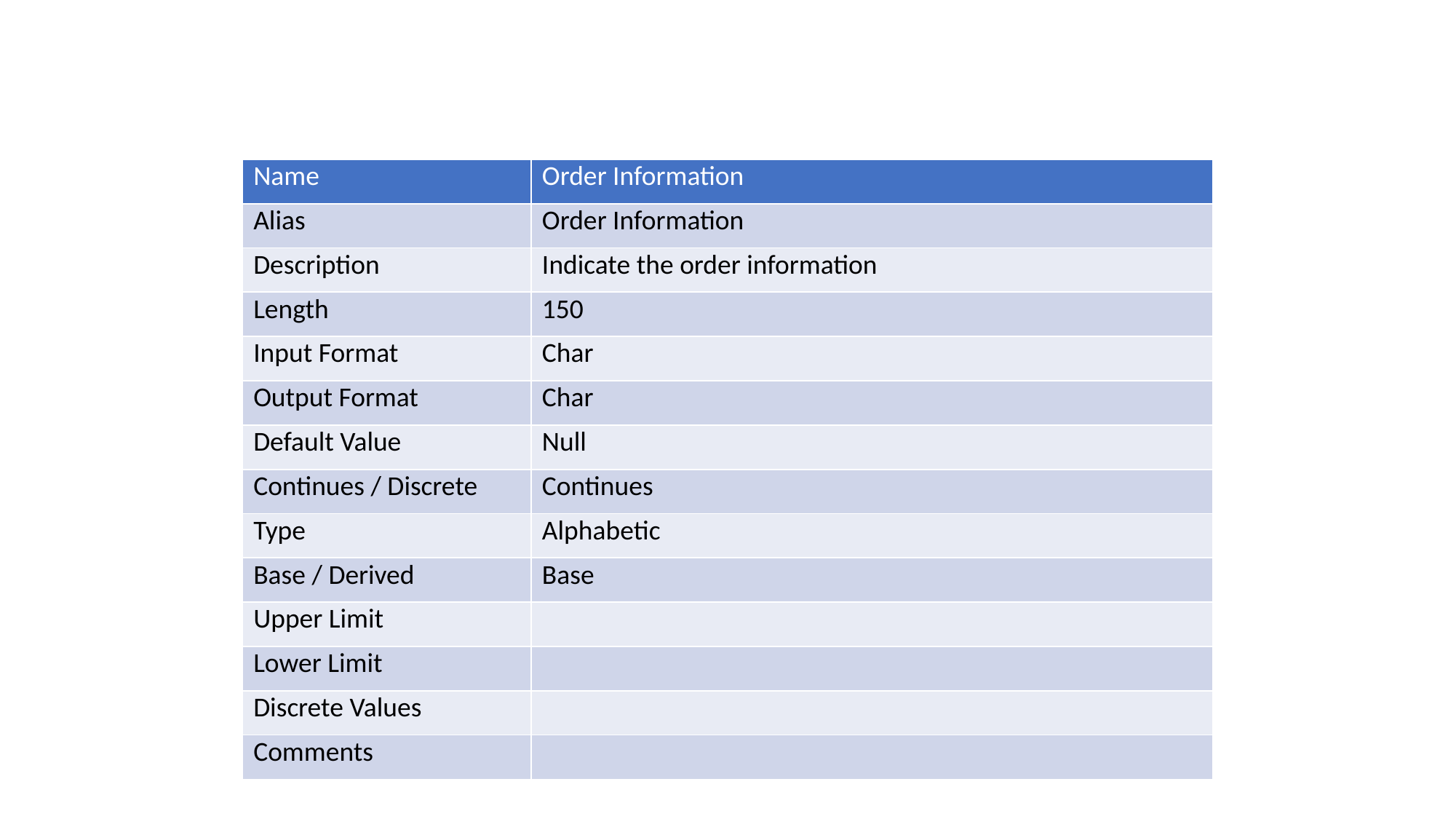

| Name | Order Information |
| --- | --- |
| Alias | Order Information |
| Description | Indicate the order information |
| Length | 150 |
| Input Format | Char |
| Output Format | Char |
| Default Value | Null |
| Continues / Discrete | Continues |
| Type | Alphabetic |
| Base / Derived | Base |
| Upper Limit |  |
| Lower Limit |  |
| Discrete Values |  |
| Comments |  |